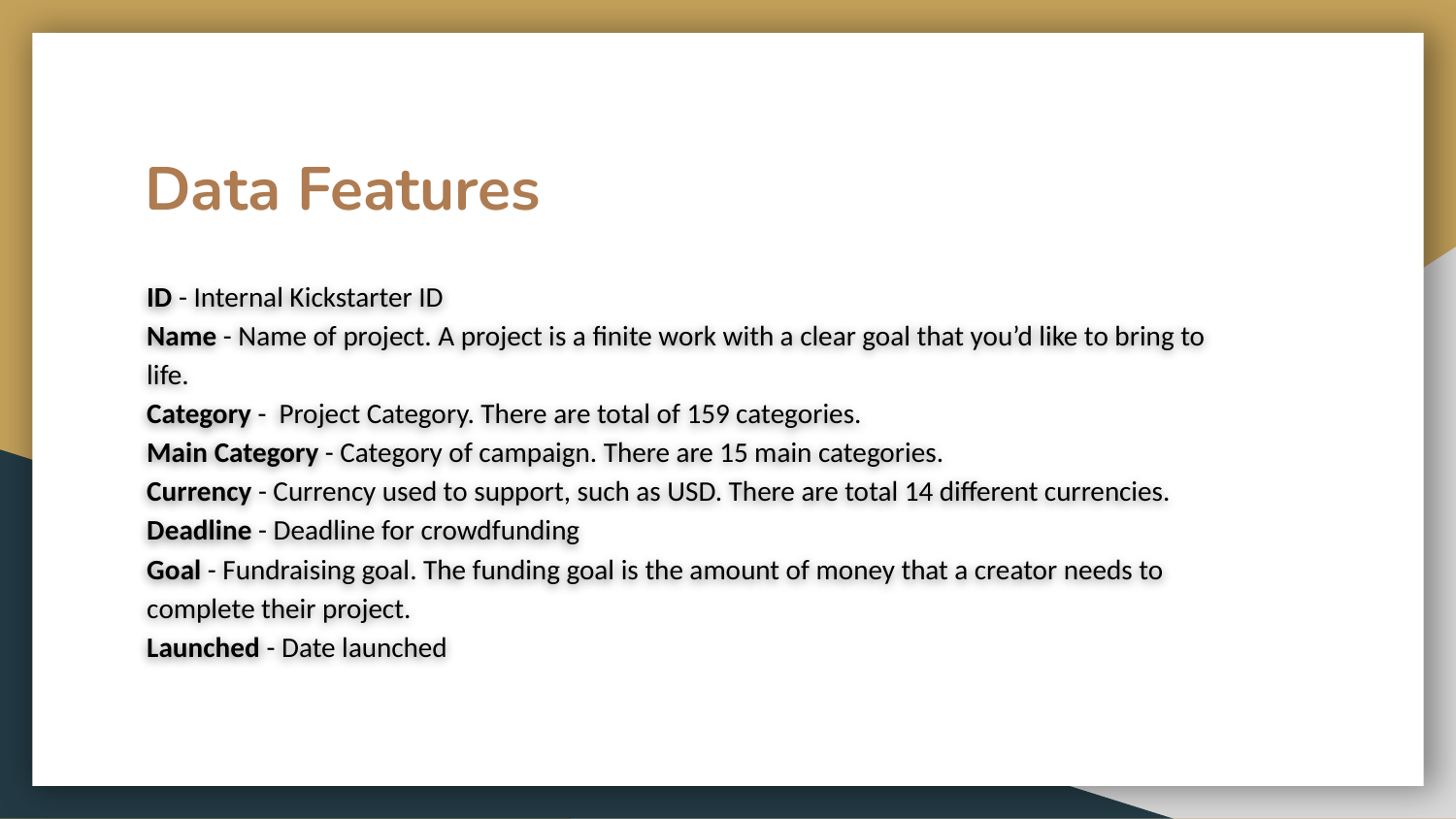

# Data Features
ID - Internal Kickstarter ID
Name - Name of project. A project is a finite work with a clear goal that you’d like to bring to life.
Category -  Project Category. There are total of 159 categories.
Main Category - Category of campaign. There are 15 main categories.
Currency - Currency used to support, such as USD. There are total 14 different currencies.
Deadline - Deadline for crowdfunding
Goal - Fundraising goal. The funding goal is the amount of money that a creator needs to complete their project.
Launched - Date launched